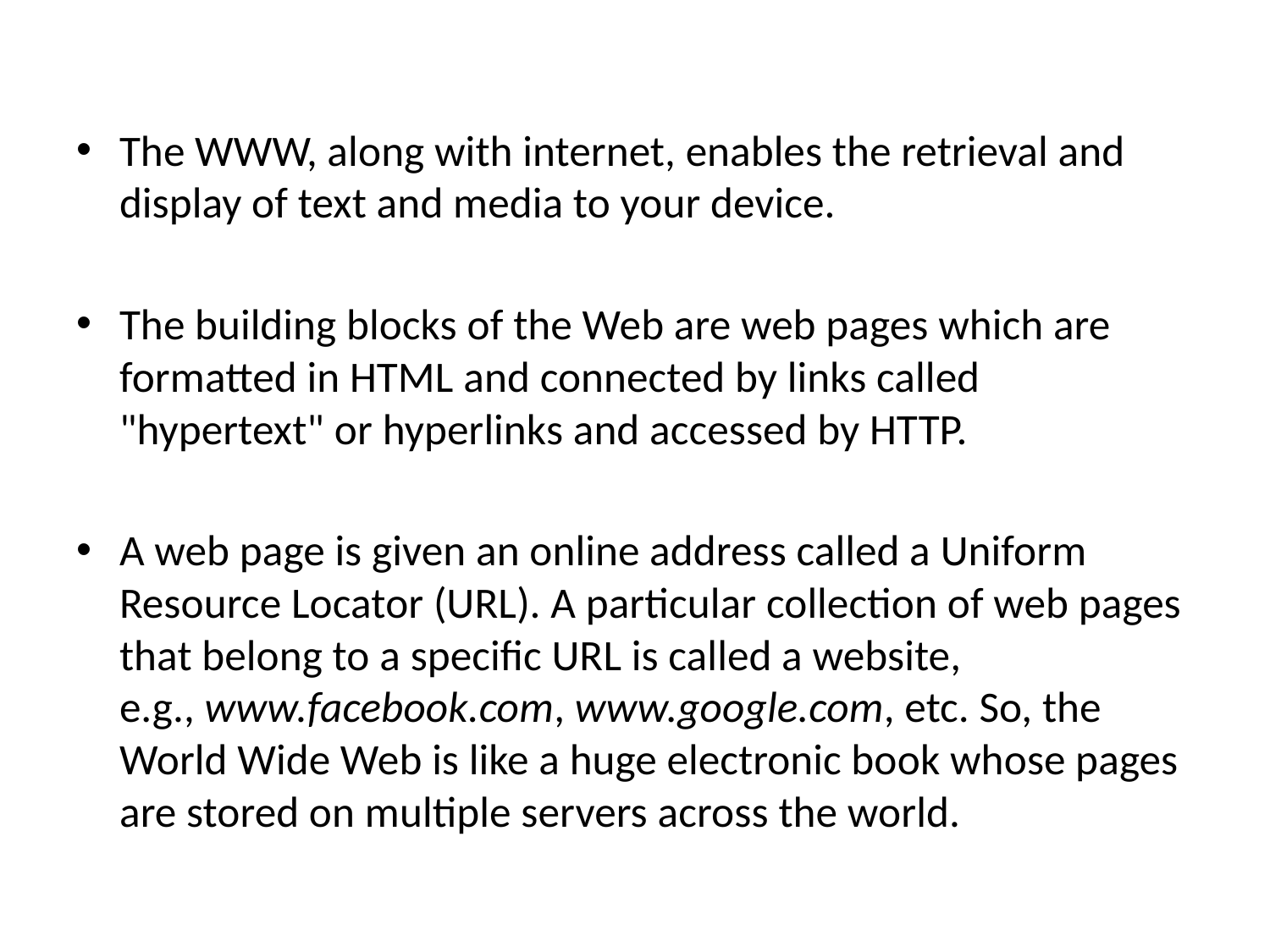

#
The WWW, along with internet, enables the retrieval and display of text and media to your device.

The building blocks of the Web are web pages which are formatted in HTML and connected by links called "hypertext" or hyperlinks and accessed by HTTP.

A web page is given an online address called a Uniform Resource Locator (URL). A particular collection of web pages that belong to a specific URL is called a website, e.g., www.facebook.com, www.google.com, etc. So, the World Wide Web is like a huge electronic book whose pages are stored on multiple servers across the world.